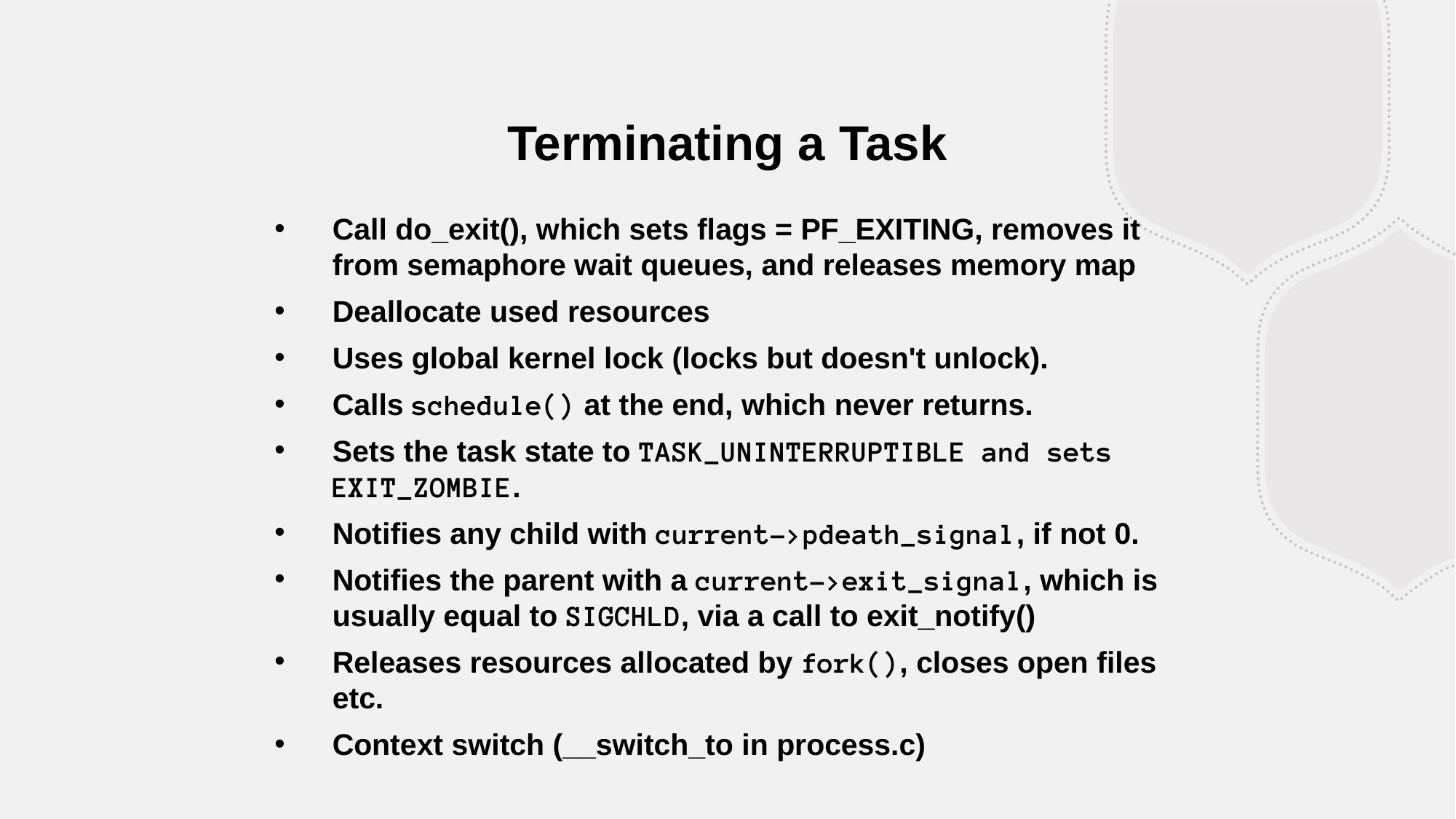

Terminating a Task
Call do_exit(), which sets flags = PF_EXITING, removes it from semaphore wait queues, and releases memory map
Deallocate used resources
Uses global kernel lock (locks but doesn't unlock).
Calls schedule() at the end, which never returns.
Sets the task state to TASK_UNINTERRUPTIBLE and sets EXIT_ZOMBIE.
Notifies any child with current->pdeath_signal, if not 0.
Notifies the parent with a current->exit_signal, which is usually equal to SIGCHLD, via a call to exit_notify()
Releases resources allocated by fork(), closes open files etc.
Context switch (__switch_to in process.c)